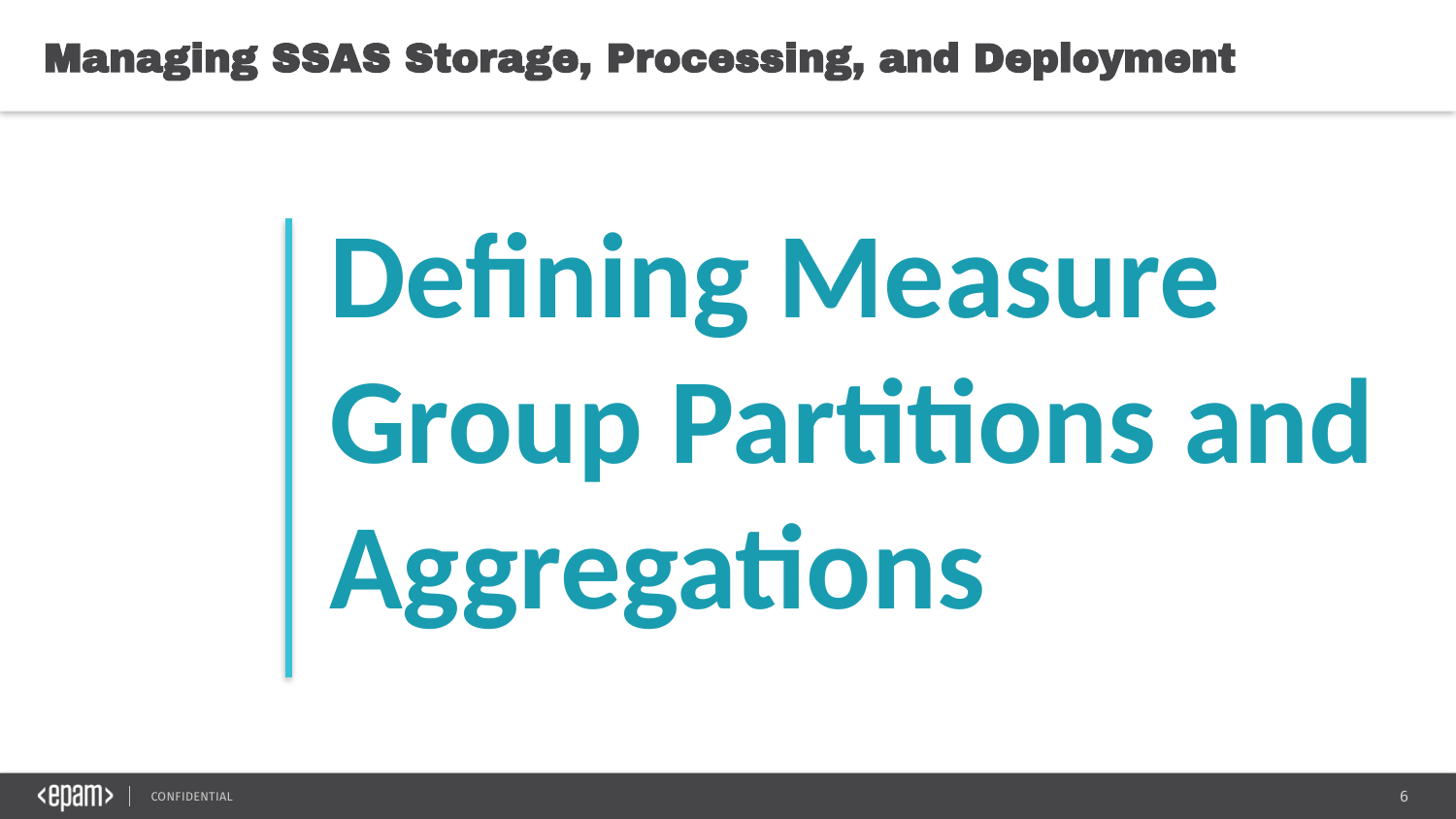

​Managing SSAS Storage, Processing, and Deployment
Defining Measure Group Partitions and Aggregations